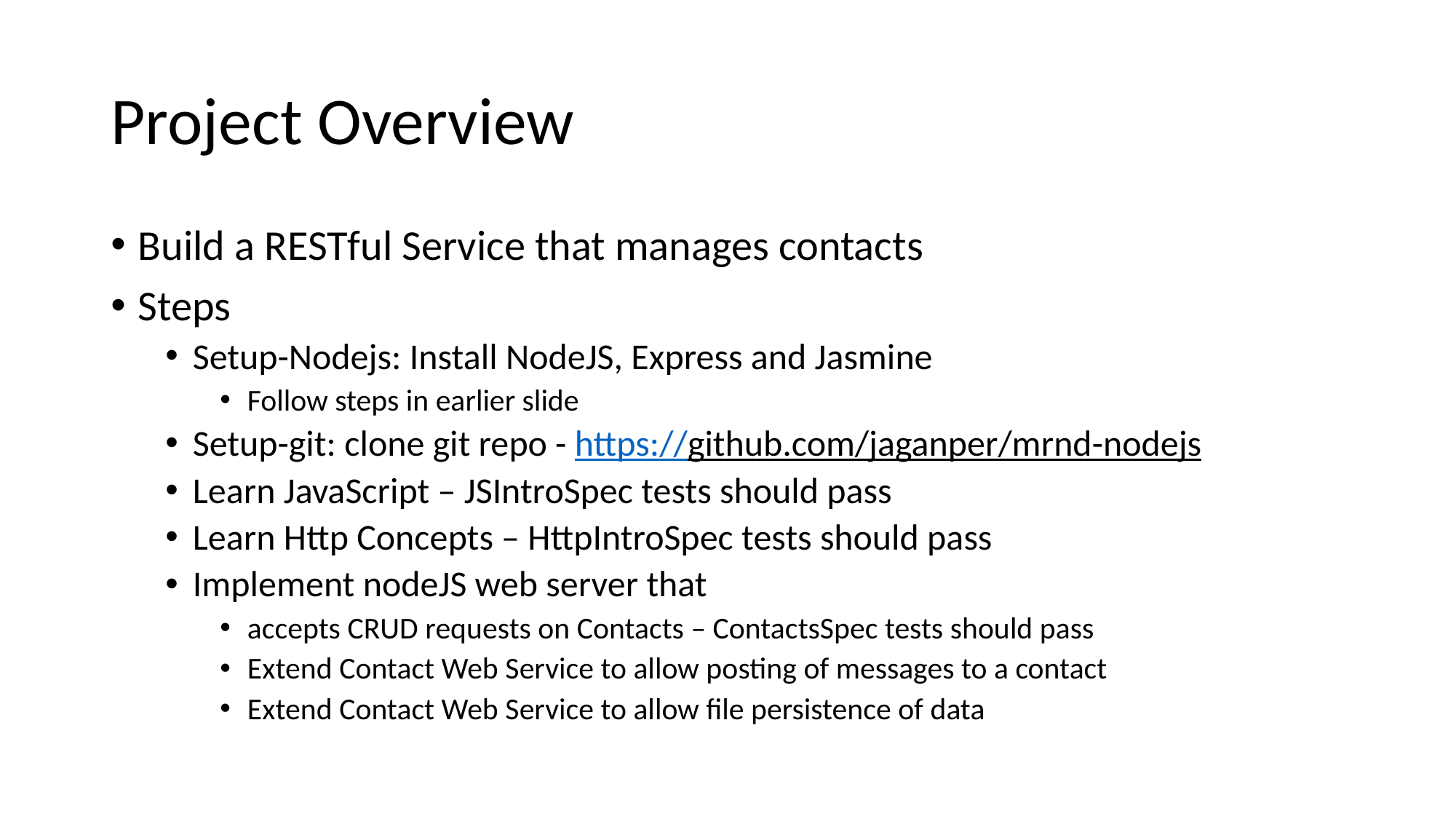

# Project Overview
Build a RESTful Service that manages contacts
Steps
Setup-Nodejs: Install NodeJS, Express and Jasmine
Follow steps in earlier slide
Setup-git: clone git repo - https://github.com/jaganper/mrnd-nodejs
Learn JavaScript – JSIntroSpec tests should pass
Learn Http Concepts – HttpIntroSpec tests should pass
Implement nodeJS web server that
accepts CRUD requests on Contacts – ContactsSpec tests should pass
Extend Contact Web Service to allow posting of messages to a contact
Extend Contact Web Service to allow file persistence of data